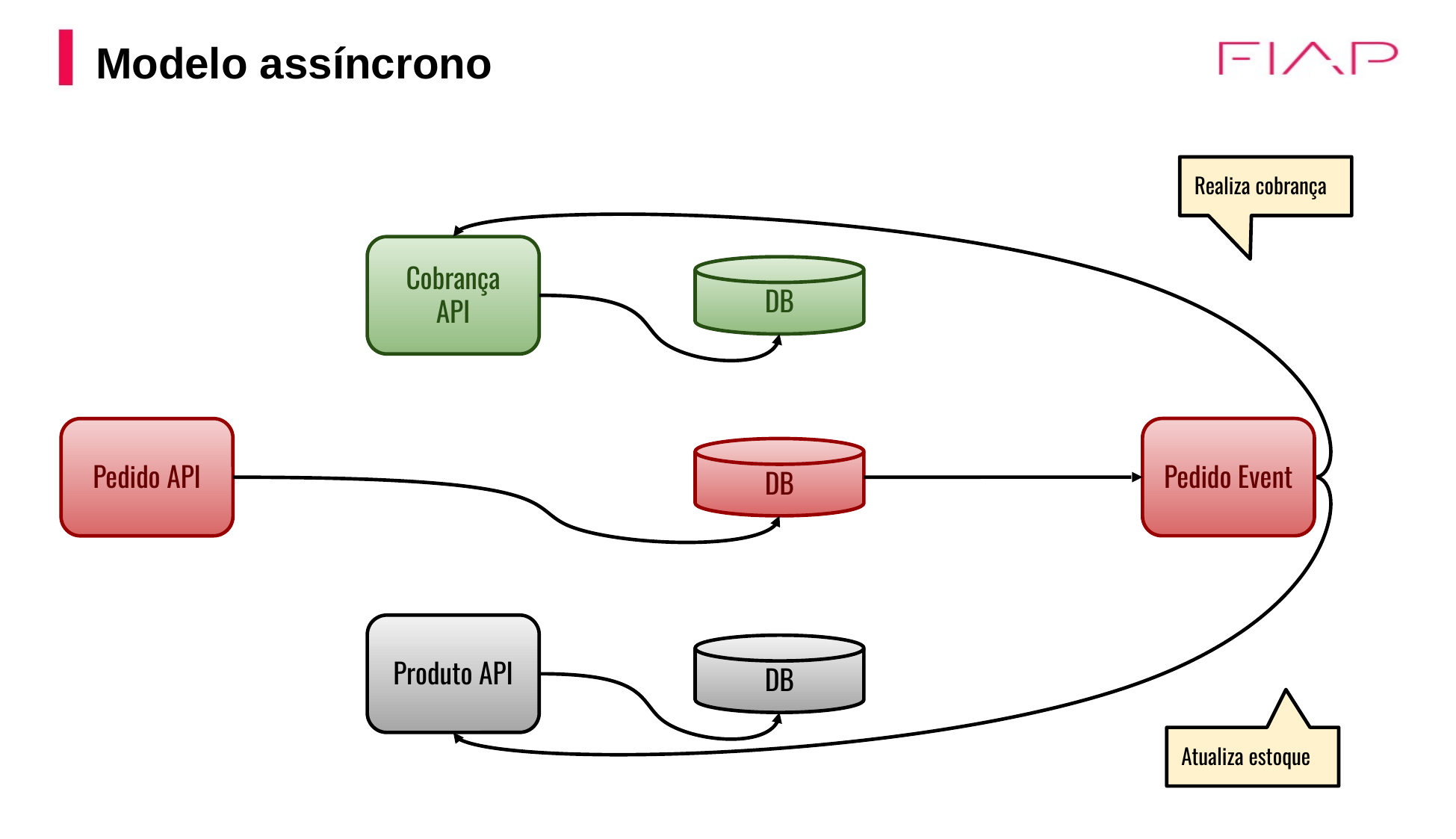

Modelo assíncrono
Realiza cobrança
Cobrança API
DB
Pedido Event
Pedido API
DB
Produto API
DB
Atualiza estoque